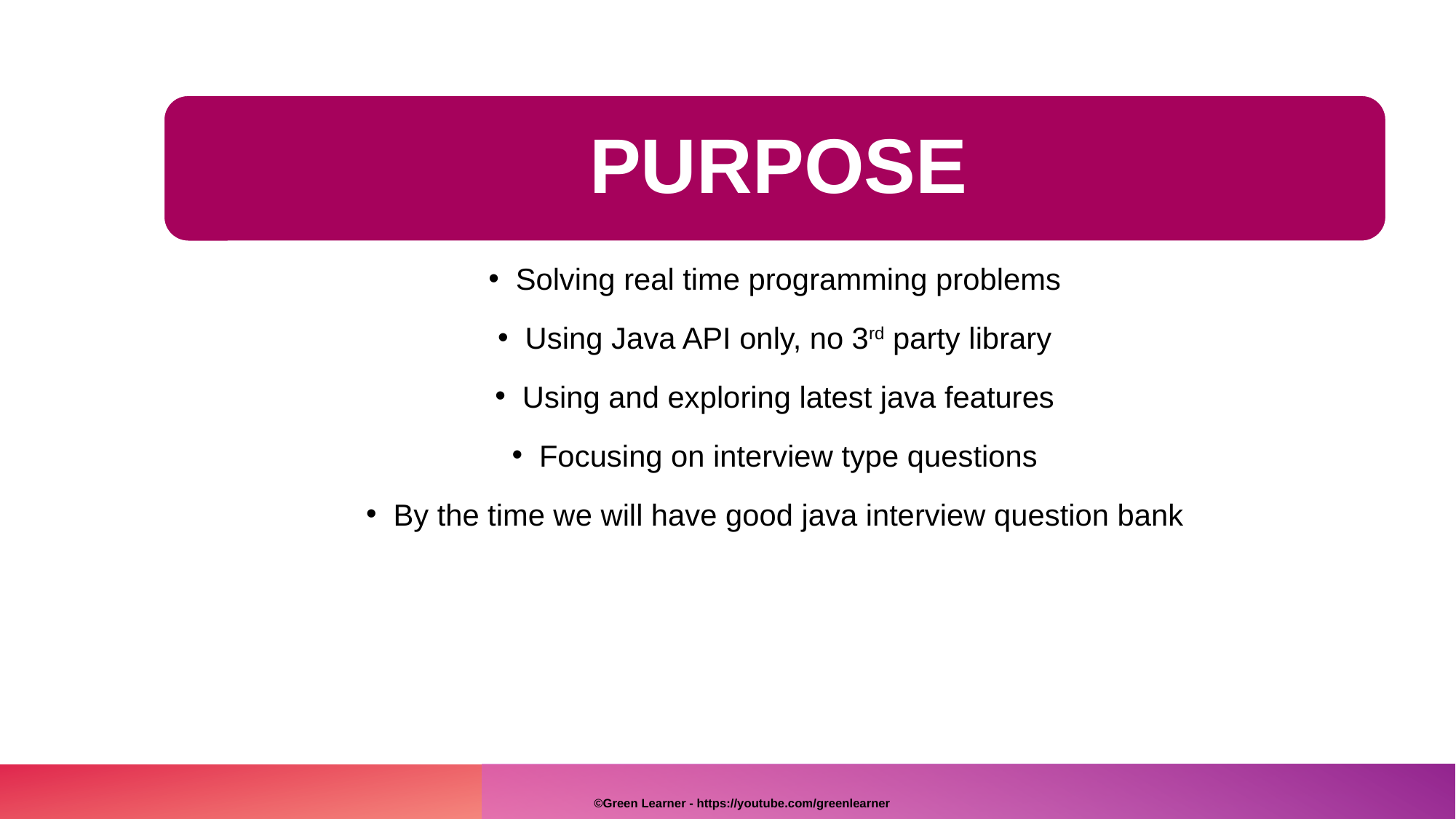

PURPOSE
Solving real time programming problems
Using Java API only, no 3rd party library
Using and exploring latest java features
Focusing on interview type questions
By the time we will have good java interview question bank
©Green Learner - https://youtube.com/greenlearner